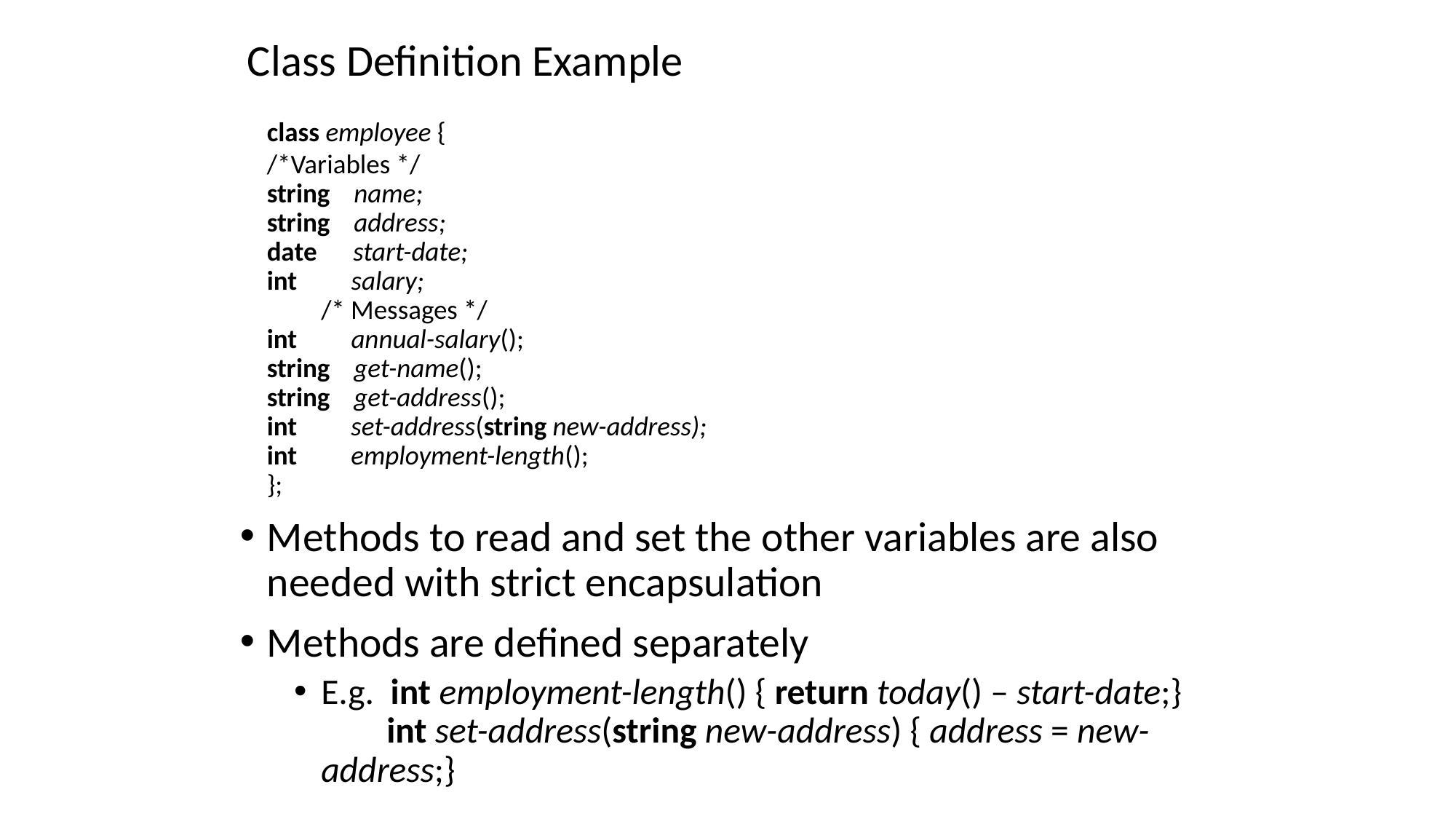

# Class Definition Example
	class employee {
	/*Variables */
		string    name;
		string    address;
		date      start-date;
		int         salary;
         /* Messages */
		int         annual-salary();
		string    get-name();
		string    get-address();
		int         set-address(string new-address);
		int         employment-length();
};
Methods to read and set the other variables are also needed with strict encapsulation
Methods are defined separately
E.g.  int employment-length() { return today() – start-date;}
        int set-address(string new-address) { address = new-address;}